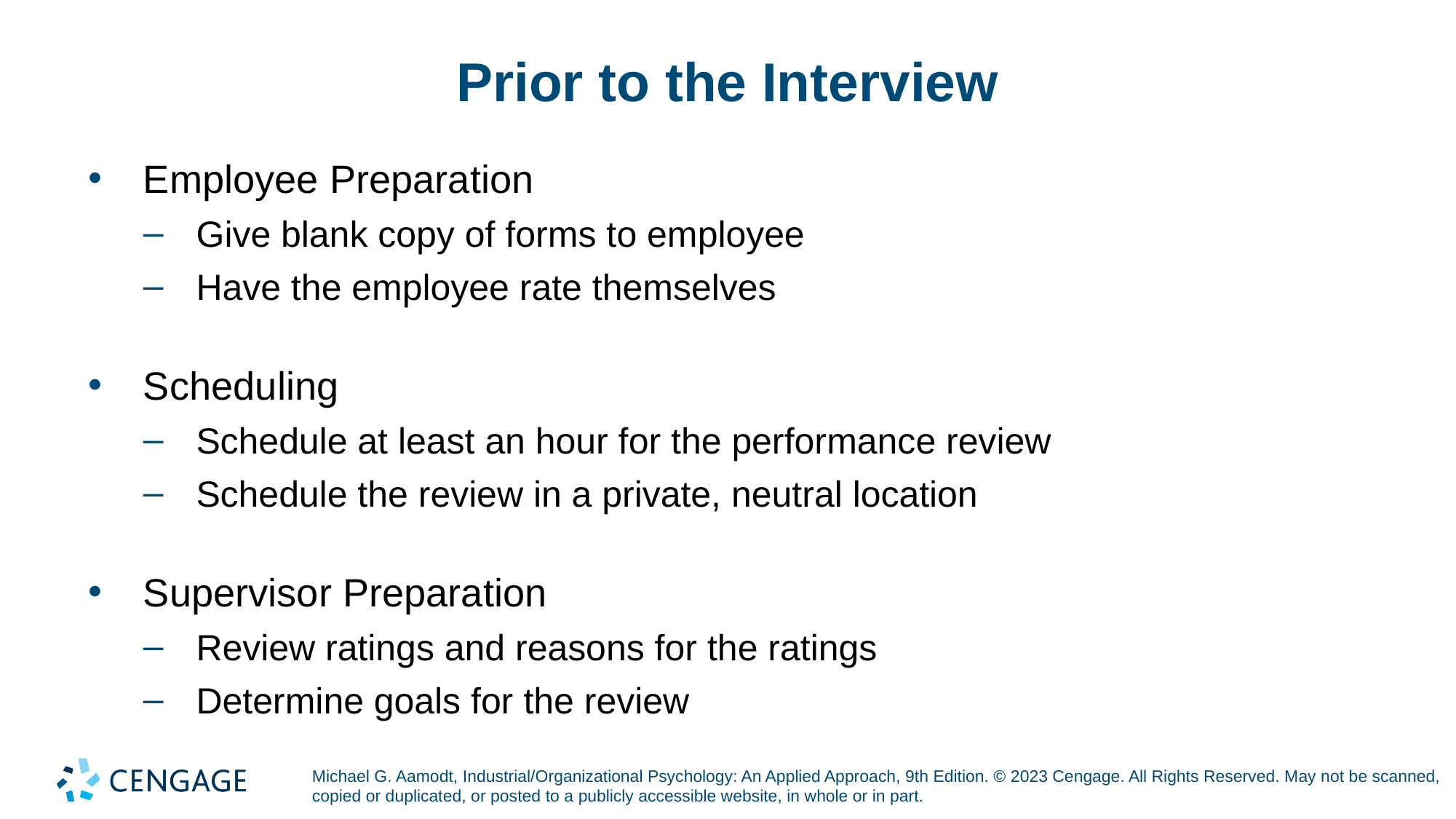

# Prior to the Interview
Employee Preparation
Give blank copy of forms to employee
Have the employee rate themselves
Scheduling
Schedule at least an hour for the performance review
Schedule the review in a private, neutral location
Supervisor Preparation
Review ratings and reasons for the ratings
Determine goals for the review